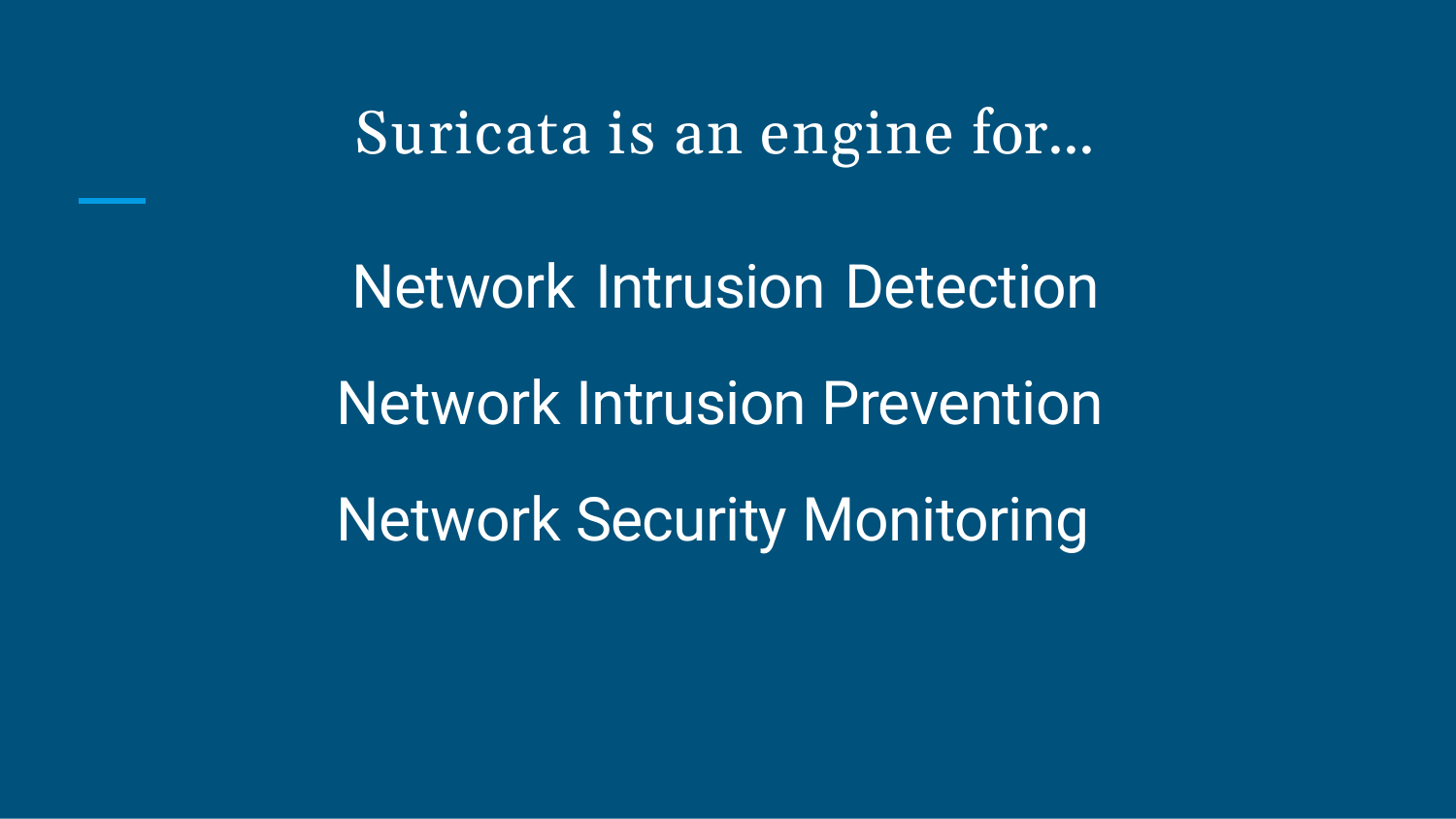

Suricata is an engine for...
Network Intrusion Detection  Network Intrusion Prevention  Network Security Monitoring